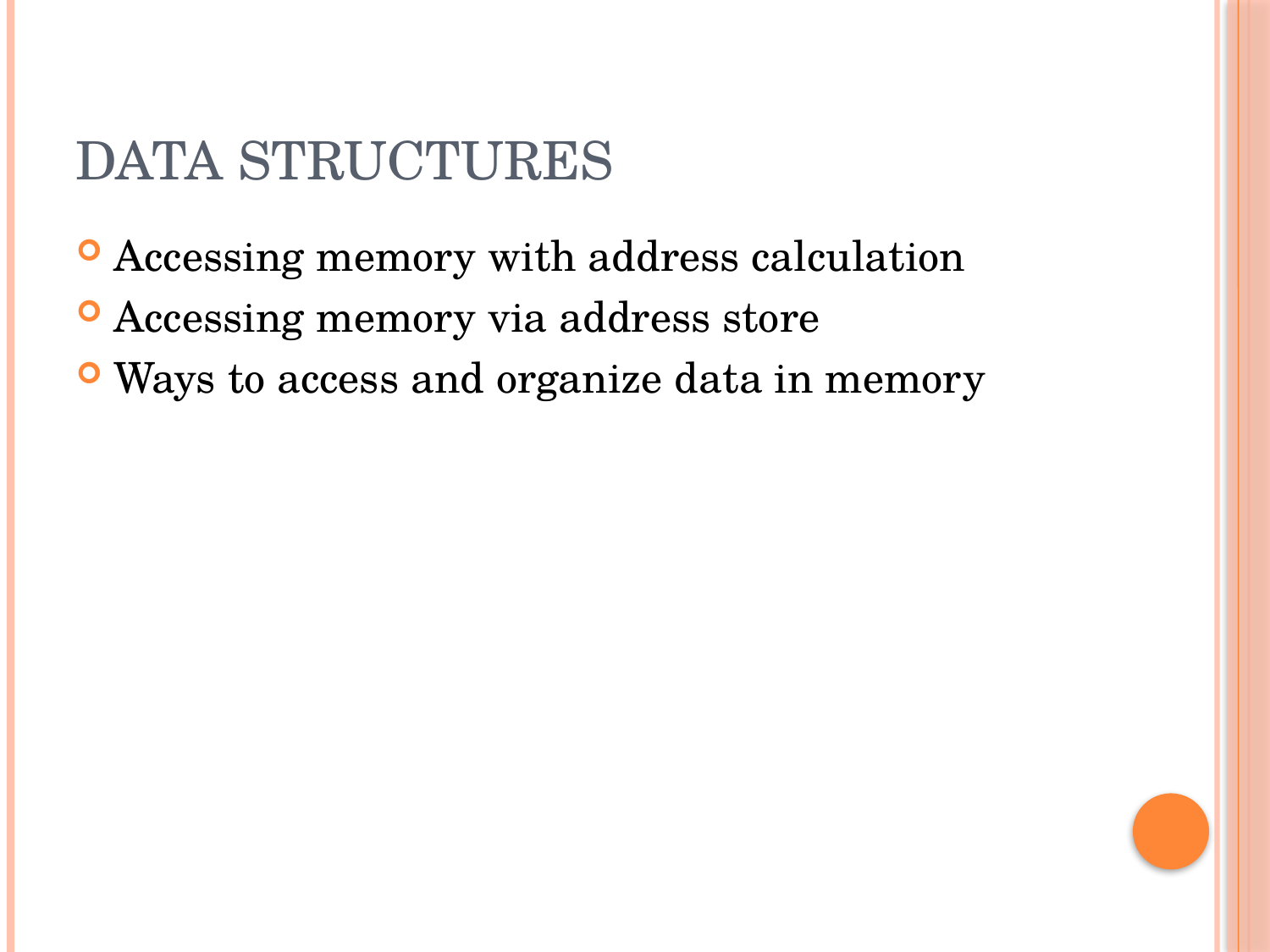

# Data structures
Accessing memory with address calculation
Accessing memory via address store
Ways to access and organize data in memory